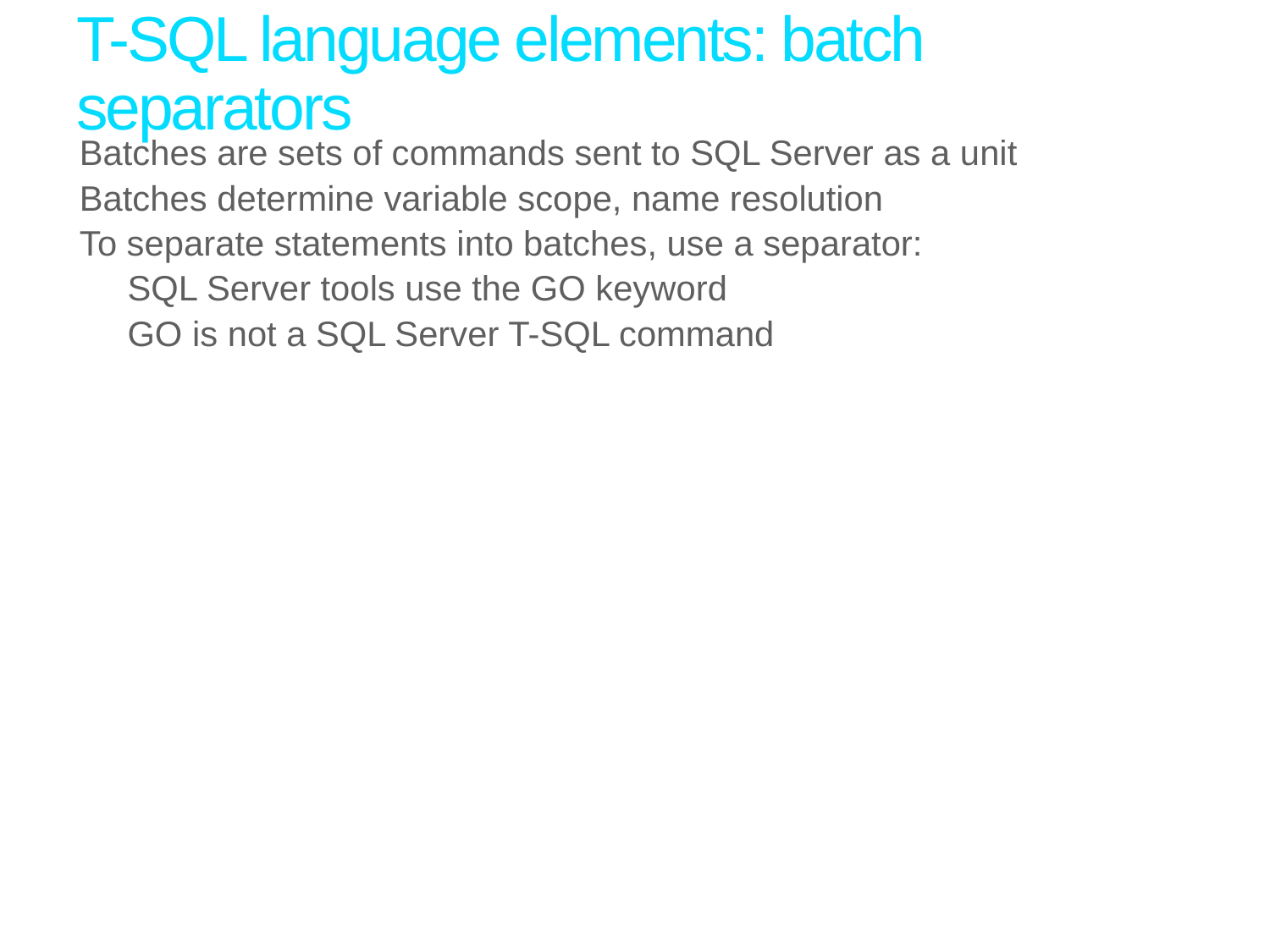

# T-SQL language elements: batch separators
Batches are sets of commands sent to SQL Server as a unit
Batches determine variable scope, name resolution
To separate statements into batches, use a separator:
SQL Server tools use the GO keyword
GO is not a SQL Server T-SQL command